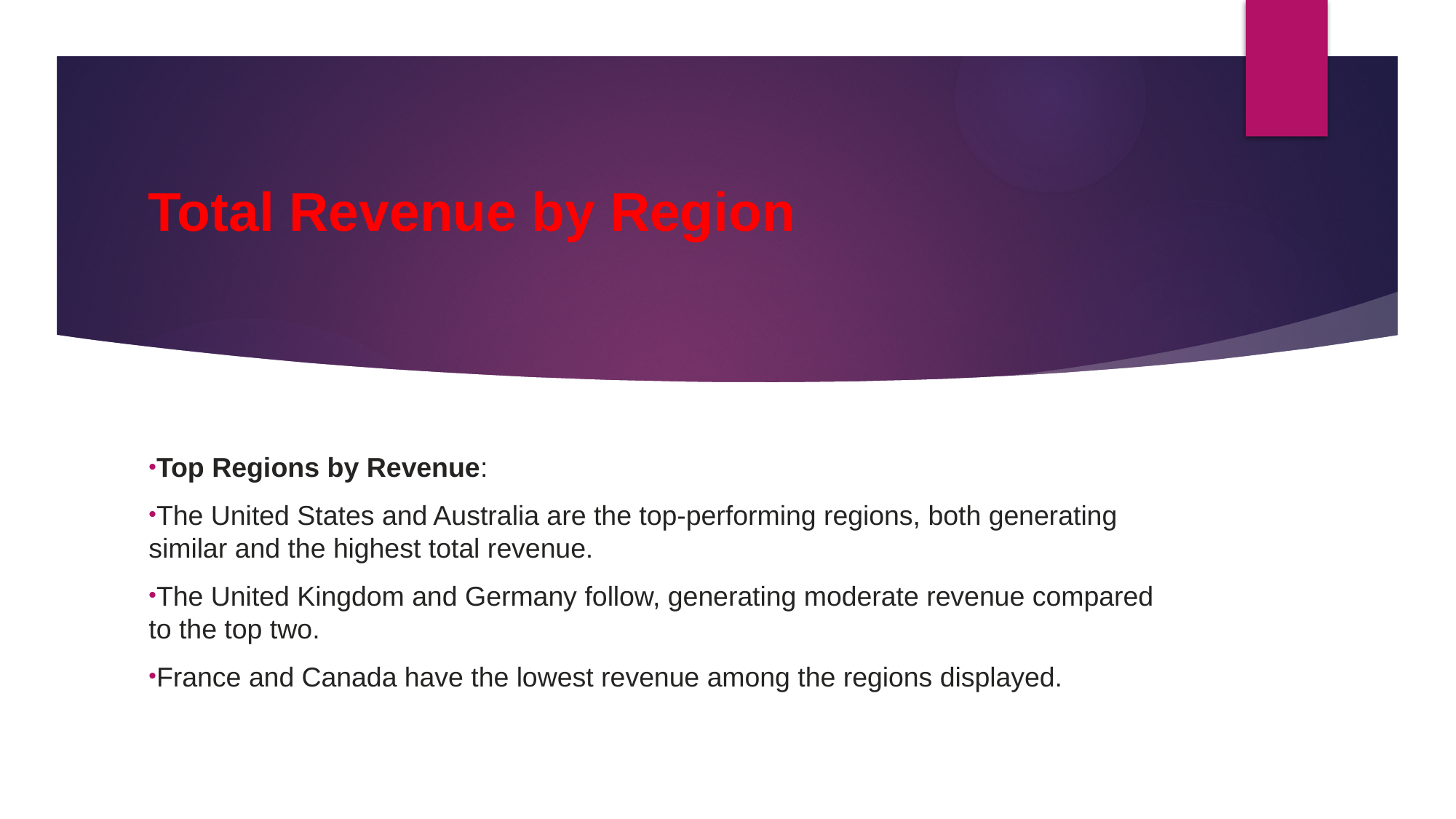

# Total Revenue by Region
Top Regions by Revenue:
The United States and Australia are the top-performing regions, both generating similar and the highest total revenue.
The United Kingdom and Germany follow, generating moderate revenue compared to the top two.
France and Canada have the lowest revenue among the regions displayed.